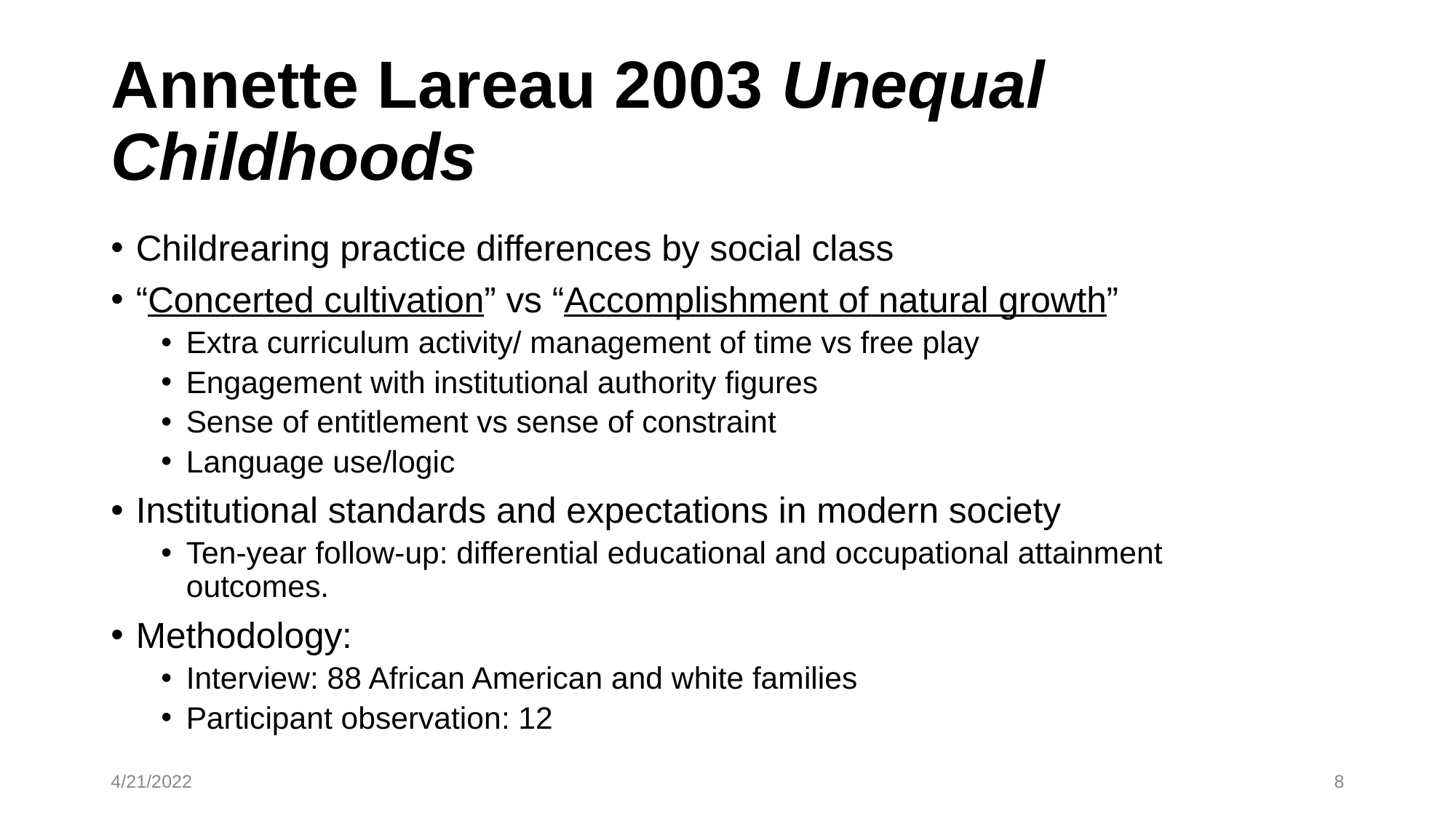

# Annette Lareau 2003 Unequal Childhoods
Childrearing practice differences by social class
“Concerted cultivation” vs “Accomplishment of natural growth”
Extra curriculum activity/ management of time vs free play
Engagement with institutional authority figures
Sense of entitlement vs sense of constraint
Language use/logic
Institutional standards and expectations in modern society
Ten-year follow-up: differential educational and occupational attainment outcomes.
Methodology:
Interview: 88 African American and white families
Participant observation: 12
4/21/2022
8